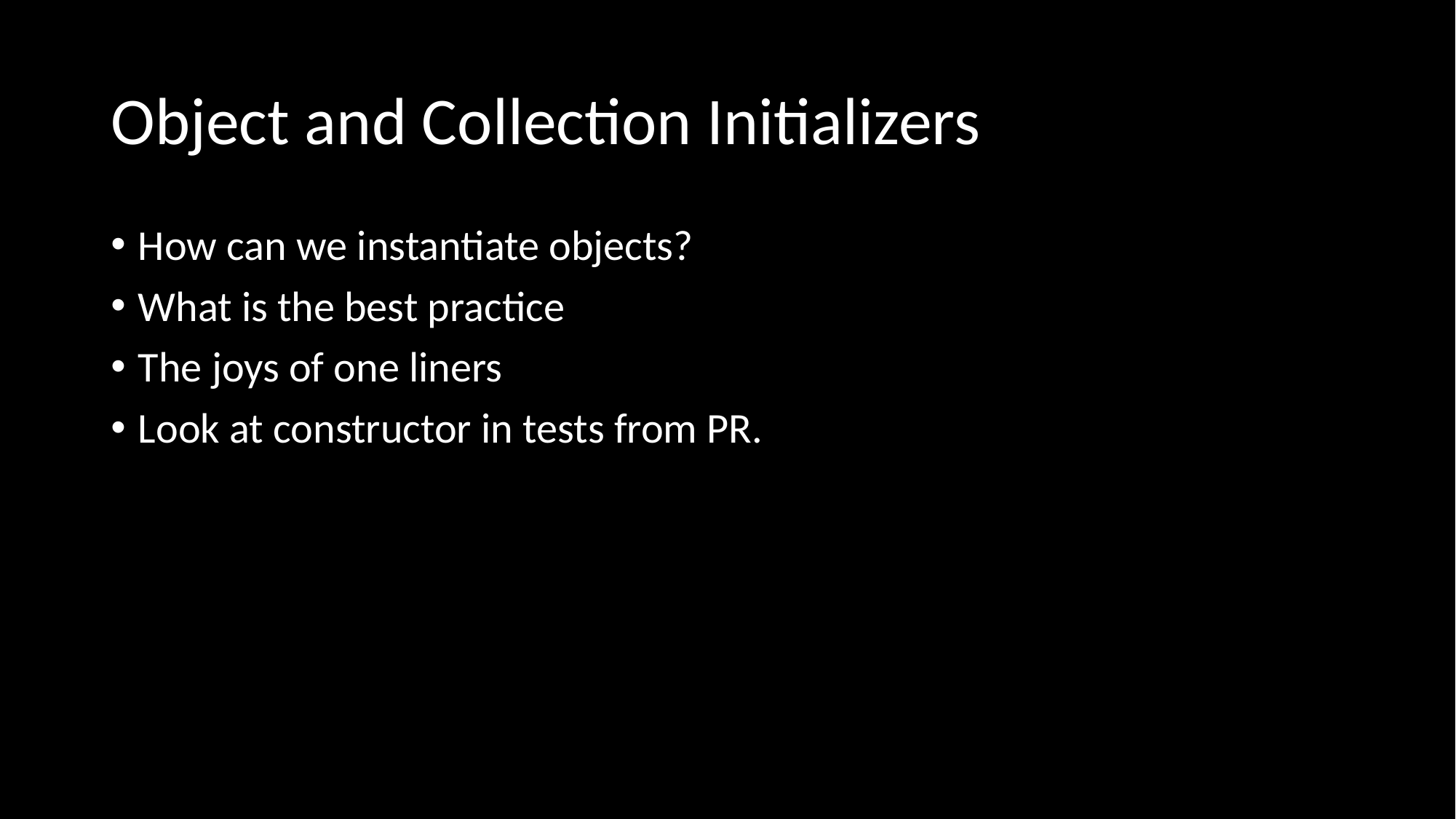

# Object and Collection Initializers
How can we instantiate objects?
What is the best practice
The joys of one liners
Look at constructor in tests from PR.